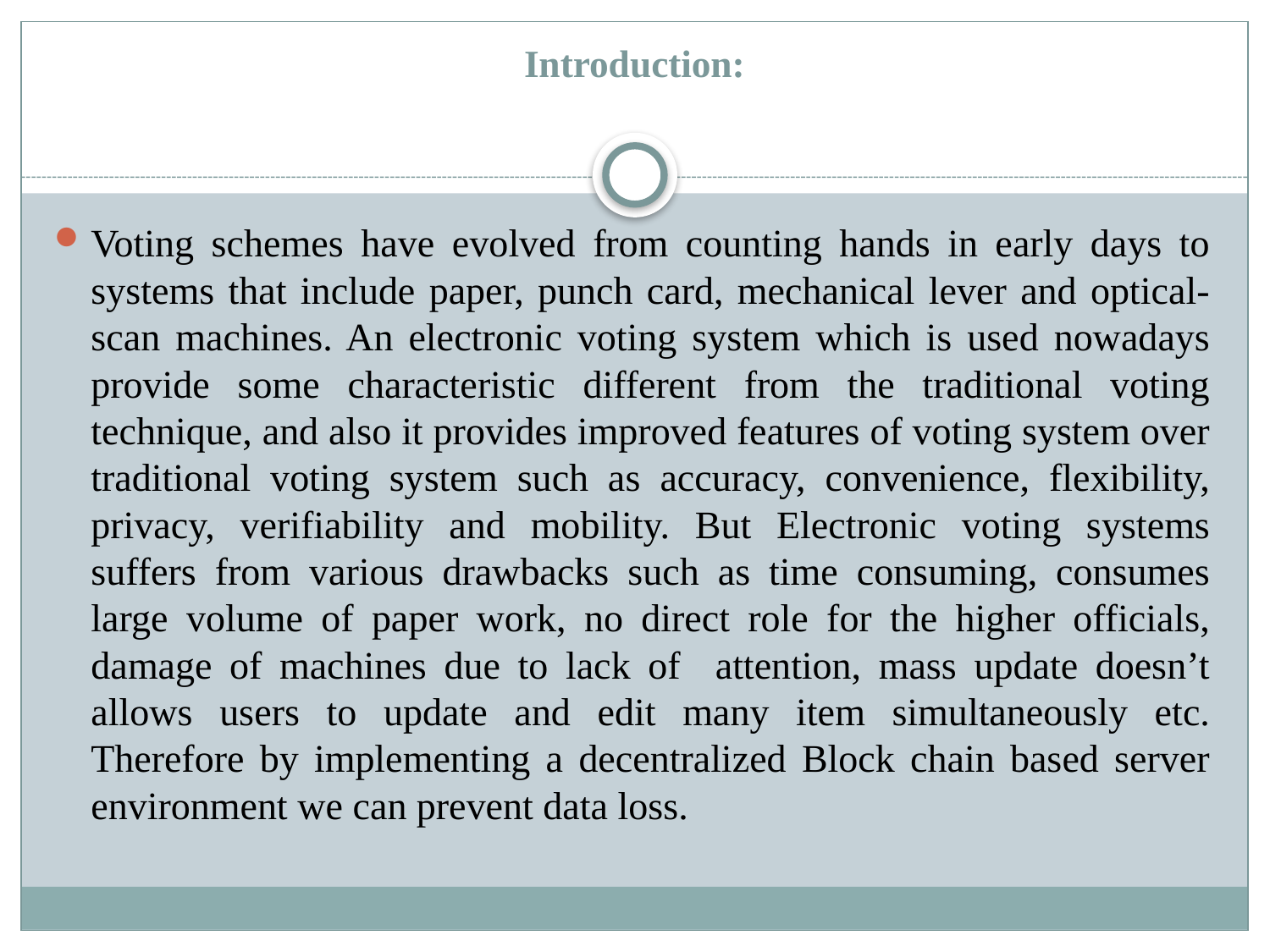

# Introduction:
Voting schemes have evolved from counting hands in early days to systems that include paper, punch card, mechanical lever and optical-scan machines. An electronic voting system which is used nowadays provide some characteristic different from the traditional voting technique, and also it provides improved features of voting system over traditional voting system such as accuracy, convenience, flexibility, privacy, verifiability and mobility. But Electronic voting systems suffers from various drawbacks such as time consuming, consumes large volume of paper work, no direct role for the higher officials, damage of machines due to lack of  attention, mass update doesn’t allows users to update and edit many item simultaneously etc. Therefore by implementing a decentralized Block chain based server environment we can prevent data loss.